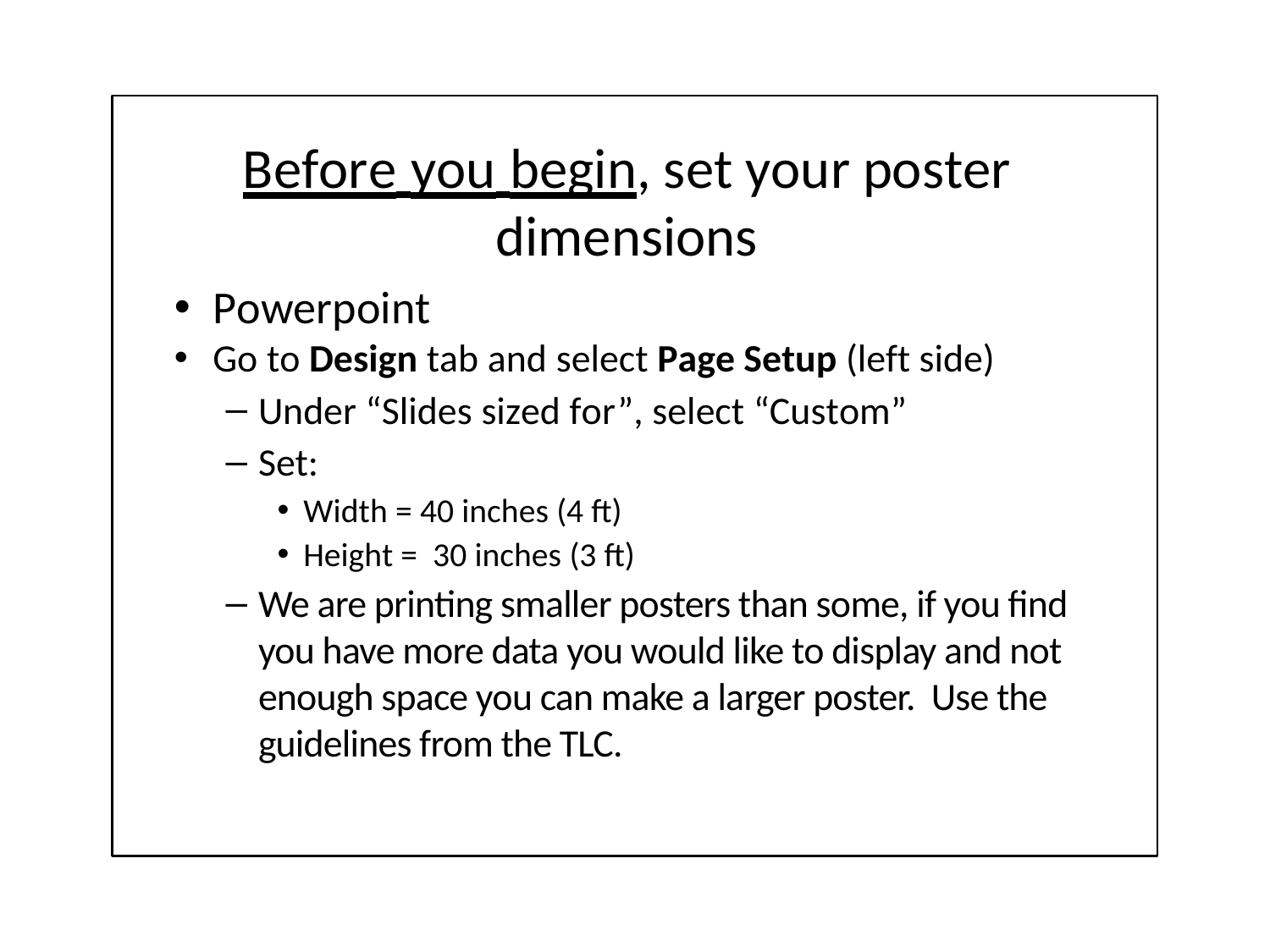

# Before you begin, set your poster dimensions
Powerpoint
Go to Design tab and select Page Setup (left side)
Under “Slides sized for”, select “Custom”
Set:
Width = 40 inches (4 ft)
Height =  30 inches (3 ft)
We are printing smaller posters than some, if you find you have more data you would like to display and not enough space you can make a larger poster.  Use the guidelines from the TLC.